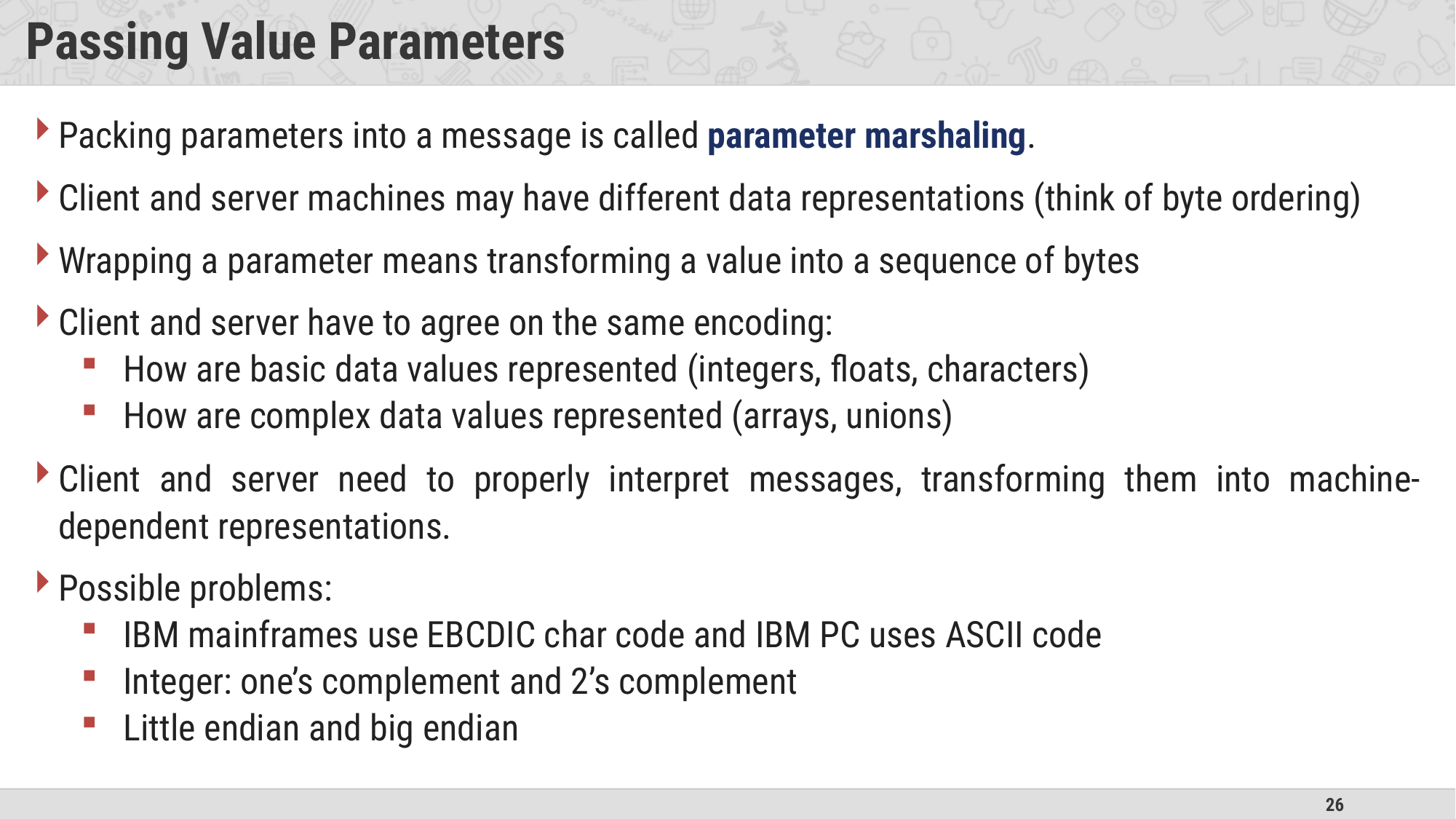

# Passing Value Parameters
Packing parameters into a message is called parameter marshaling.
Client and server machines may have different data representations (think of byte ordering)
Wrapping a parameter means transforming a value into a sequence of bytes
Client and server have to agree on the same encoding:
How are basic data values represented (integers, floats, characters)
How are complex data values represented (arrays, unions)
Client and server need to properly interpret messages, transforming them into machine-dependent representations.
Possible problems:
IBM mainframes use EBCDIC char code and IBM PC uses ASCII code
Integer: one’s complement and 2’s complement
Little endian and big endian